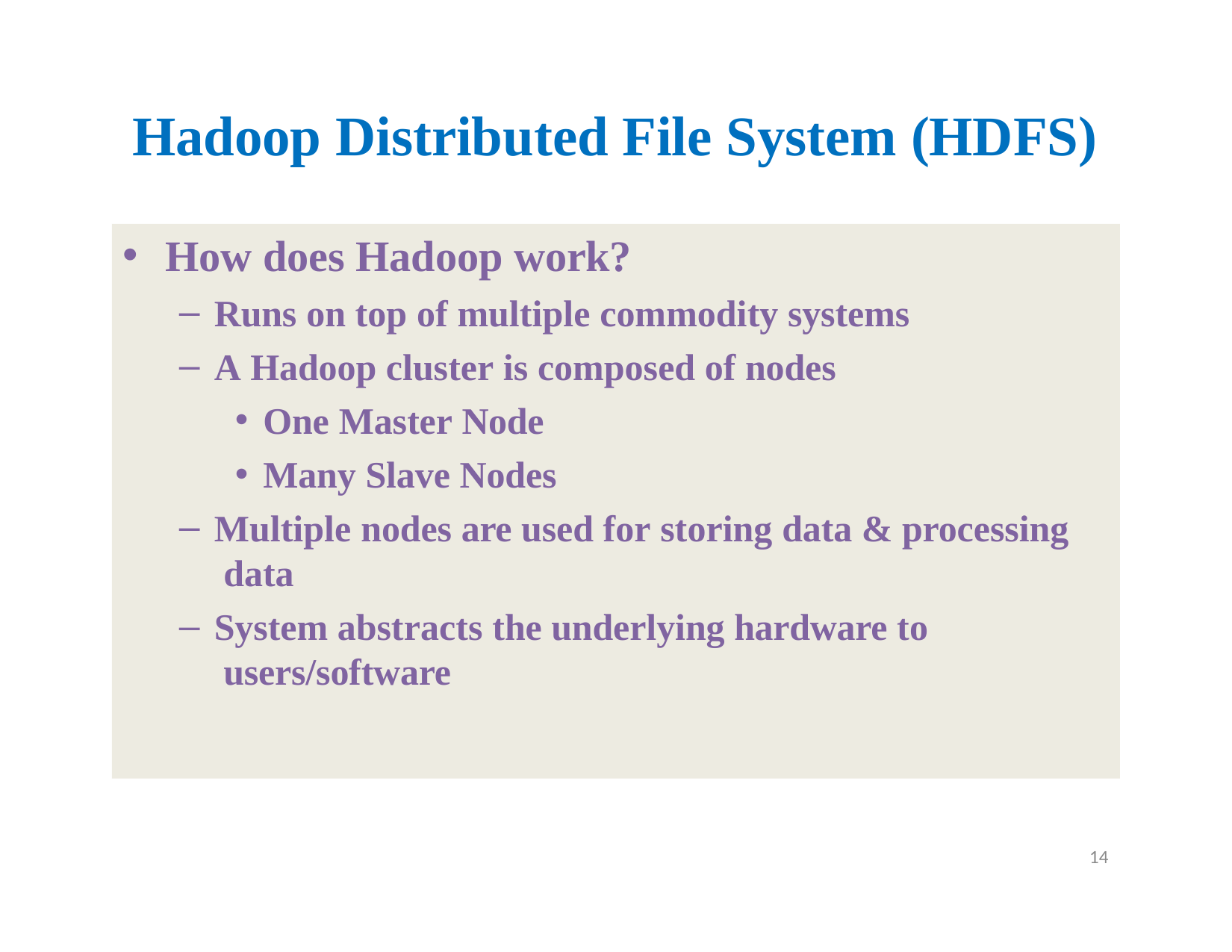

# Hadoop Distributed File System (HDFS)
How does Hadoop work?
Runs on top of multiple commodity systems
A Hadoop cluster is composed of nodes
One Master Node
Many Slave Nodes
Multiple nodes are used for storing data & processing  data
System abstracts the underlying hardware to  users/software

14